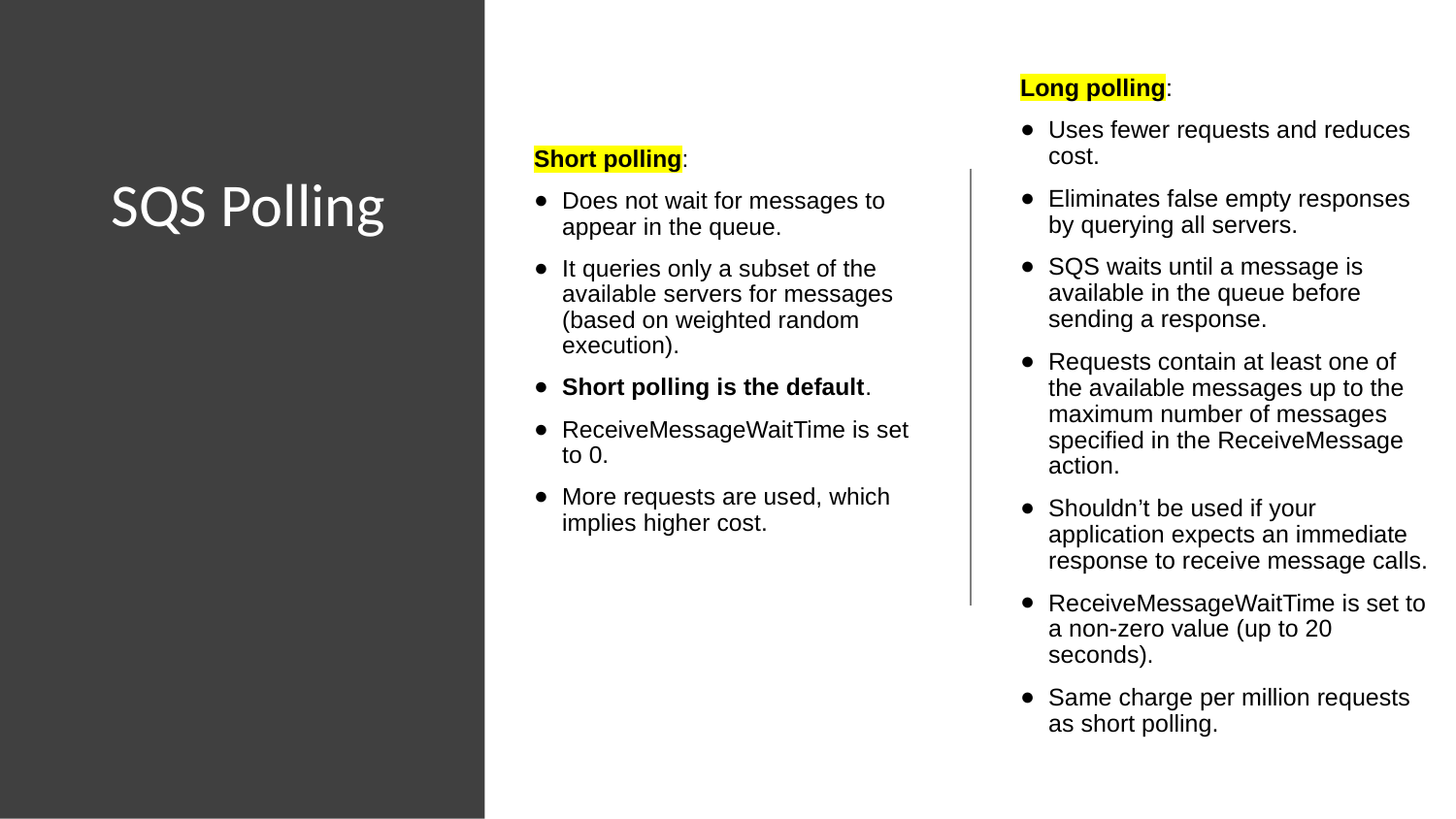

Long polling:
Uses fewer requests and reduces cost.
Eliminates false empty responses by querying all servers.
SQS waits until a message is available in the queue before sending a response.
Requests contain at least one of the available messages up to the maximum number of messages specified in the ReceiveMessage action.
Shouldn’t be used if your application expects an immediate response to receive message calls.
ReceiveMessageWaitTime is set to a non-zero value (up to 20 seconds).
Same charge per million requests as short polling.

Short polling:
Does not wait for messages to appear in the queue.
It queries only a subset of the available servers for messages (based on weighted random execution).
Short polling is the default.
ReceiveMessageWaitTime is set to 0.
More requests are used, which implies higher cost.
# SQS Polling